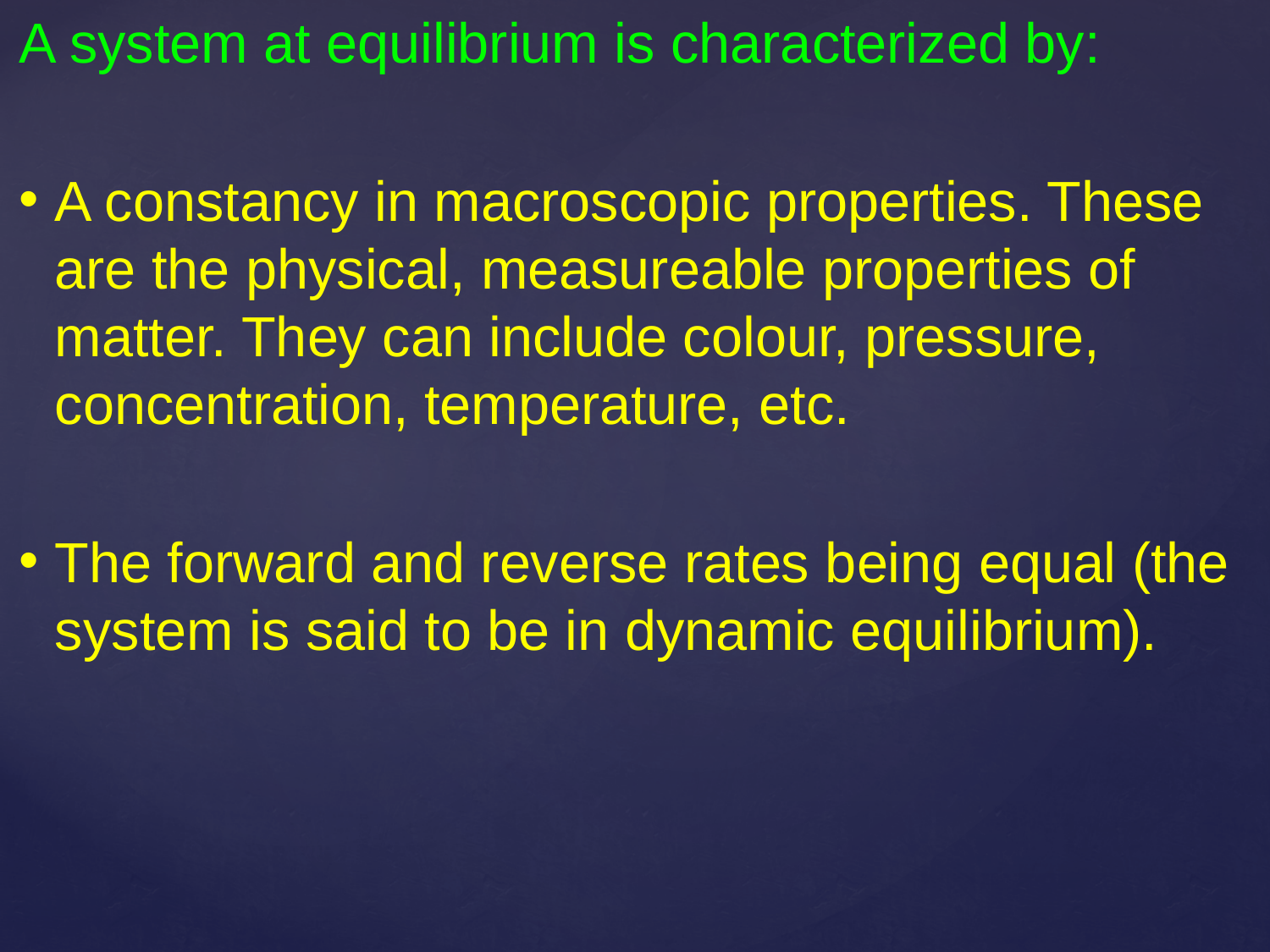

A system at equilibrium is characterized by:

A constancy in macroscopic properties. These are the physical, measureable properties of matter. They can include colour, pressure, concentration, temperature, etc.

The forward and reverse rates being equal (the system is said to be in dynamic equilibrium).